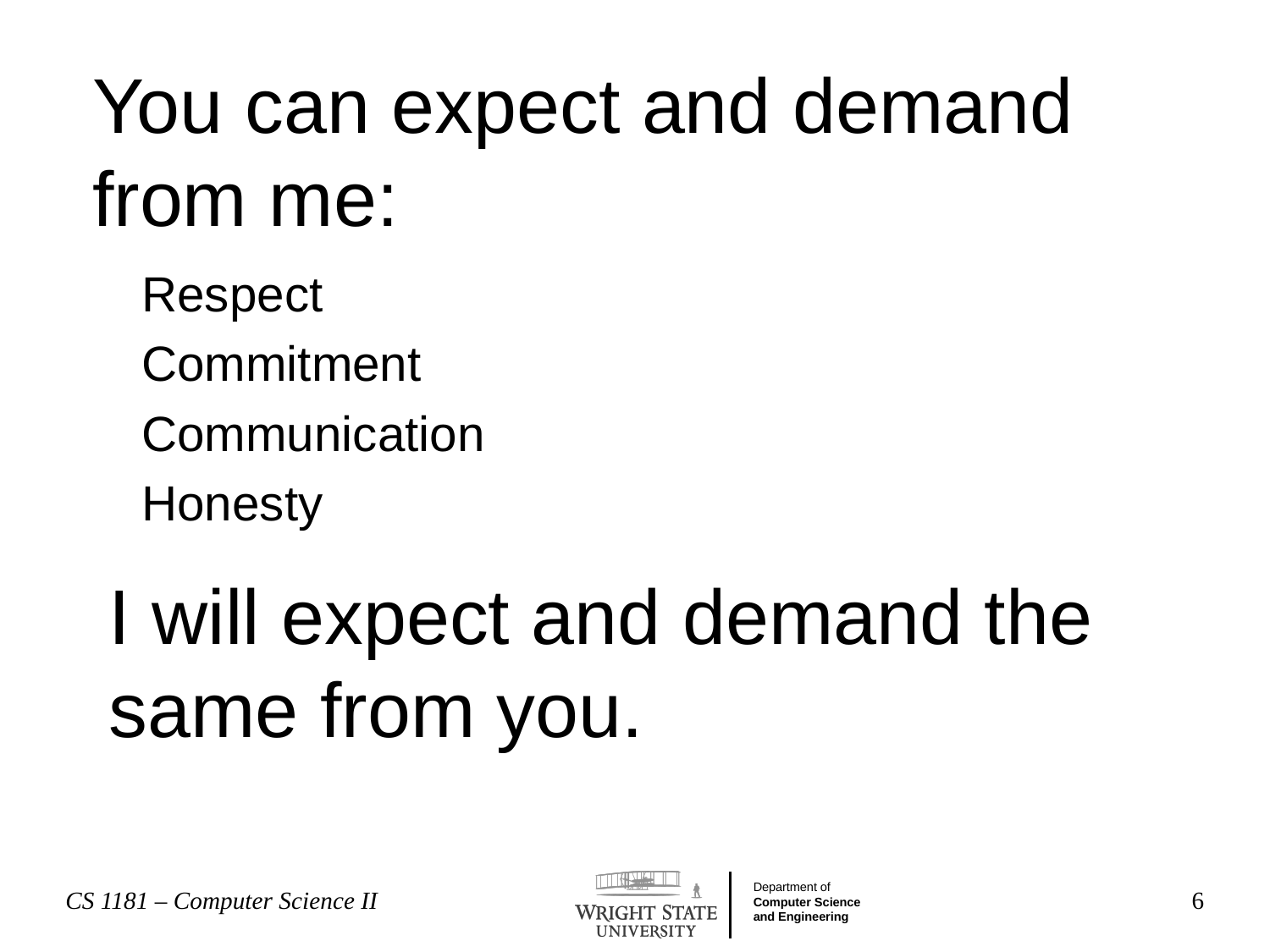

You can expect and demand
from me:
Respect
Commitment
Communication
Honesty
I will expect and demand the
same from you.
CS 1181 – Computer Science II
6